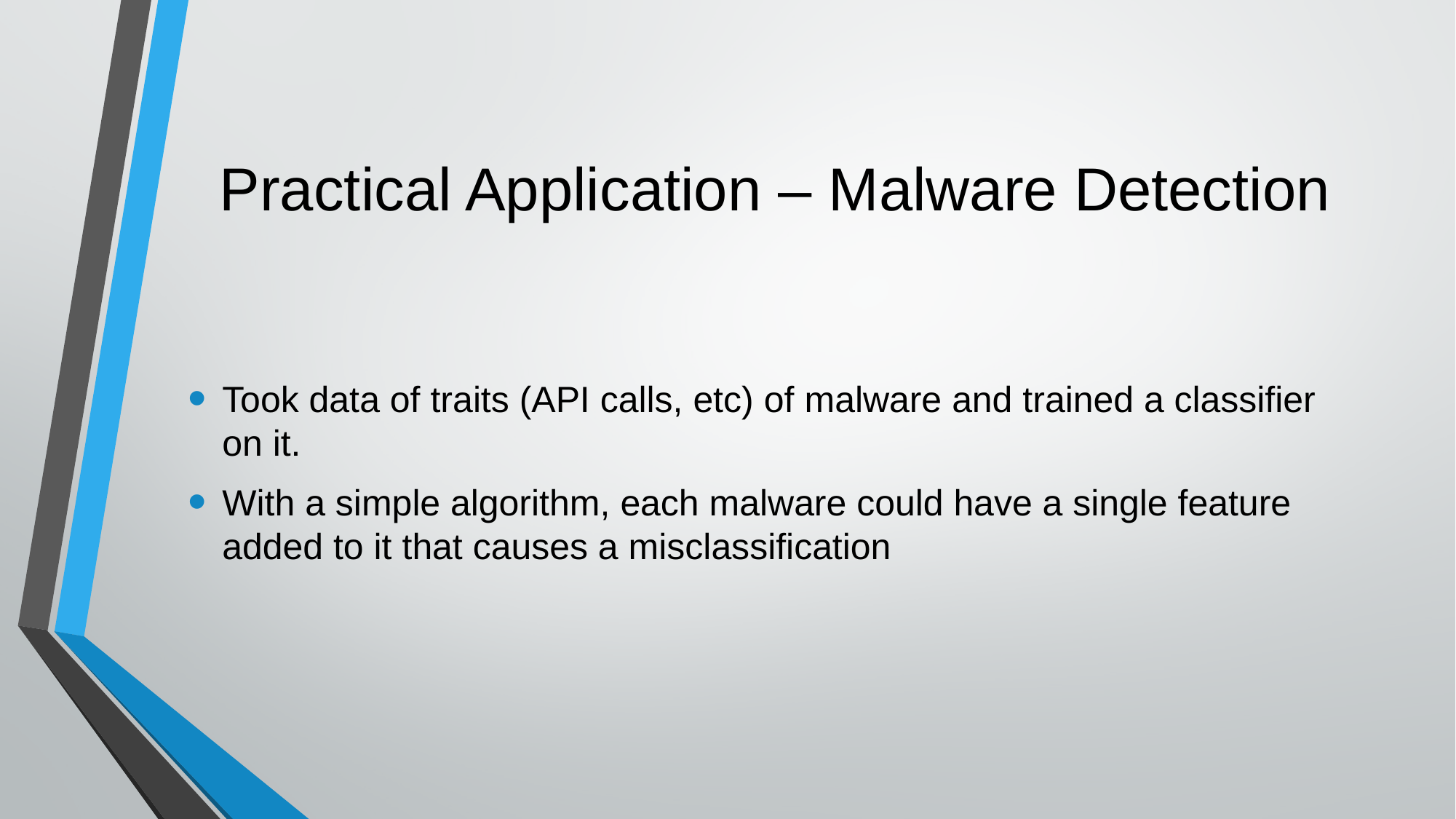

# Practical Application – Malware Detection
Took data of traits (API calls, etc) of malware and trained a classifier on it.
With a simple algorithm, each malware could have a single feature added to it that causes a misclassification